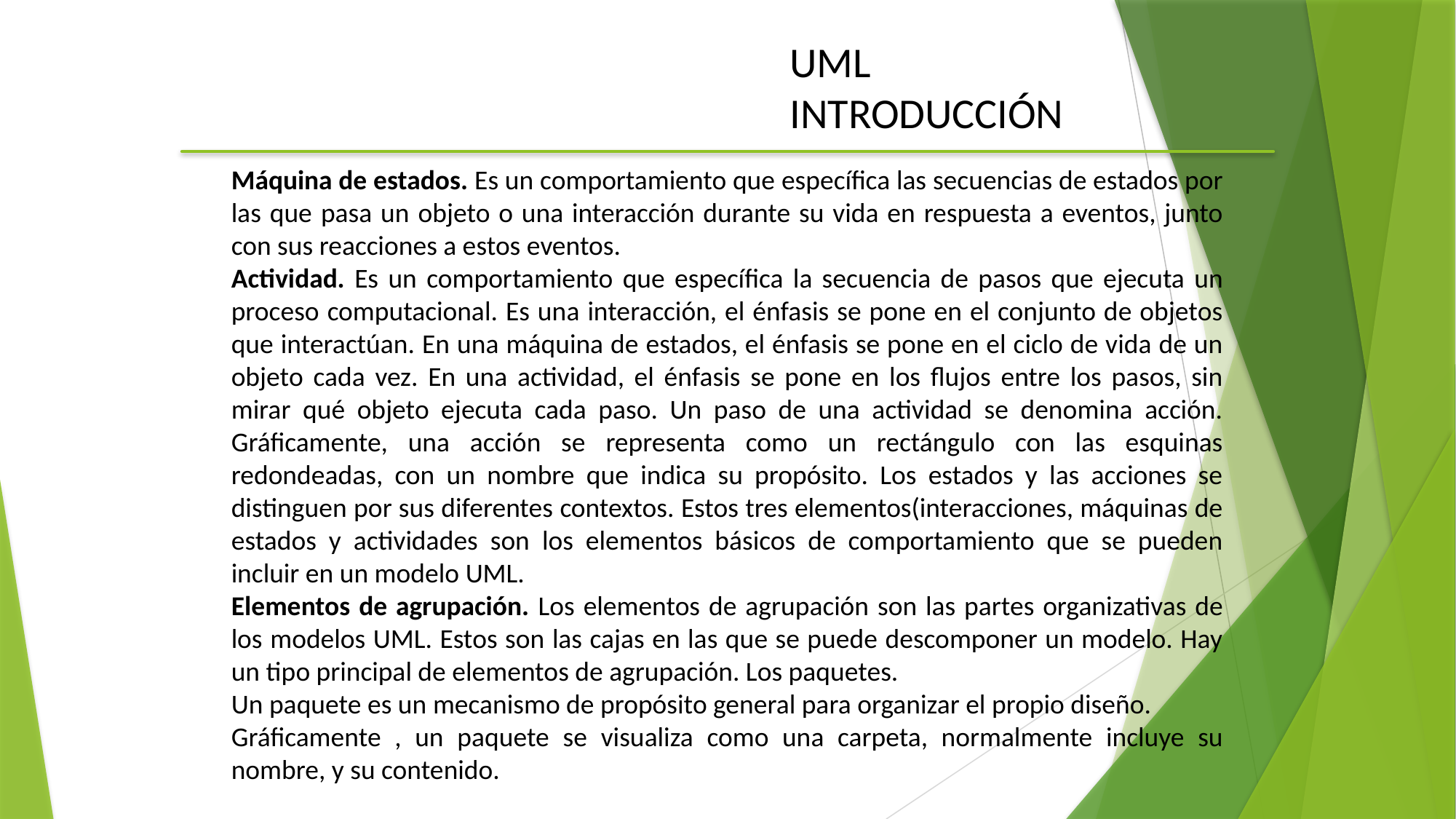

UML
INTRODUCCIÓN

Máquina de estados. Es un comportamiento que específica las secuencias de estados por las que pasa un objeto o una interacción durante su vida en respuesta a eventos, junto con sus reacciones a estos eventos.
Actividad. Es un comportamiento que específica la secuencia de pasos que ejecuta un proceso computacional. Es una interacción, el énfasis se pone en el conjunto de objetos que interactúan. En una máquina de estados, el énfasis se pone en el ciclo de vida de un objeto cada vez. En una actividad, el énfasis se pone en los flujos entre los pasos, sin mirar qué objeto ejecuta cada paso. Un paso de una actividad se denomina acción. Gráficamente, una acción se representa como un rectángulo con las esquinas redondeadas, con un nombre que indica su propósito. Los estados y las acciones se distinguen por sus diferentes contextos. Estos tres elementos(interacciones, máquinas de estados y actividades son los elementos básicos de comportamiento que se pueden incluir en un modelo UML.
Elementos de agrupación. Los elementos de agrupación son las partes organizativas de los modelos UML. Estos son las cajas en las que se puede descomponer un modelo. Hay un tipo principal de elementos de agrupación. Los paquetes.
Un paquete es un mecanismo de propósito general para organizar el propio diseño.
Gráficamente , un paquete se visualiza como una carpeta, normalmente incluye su nombre, y su contenido.